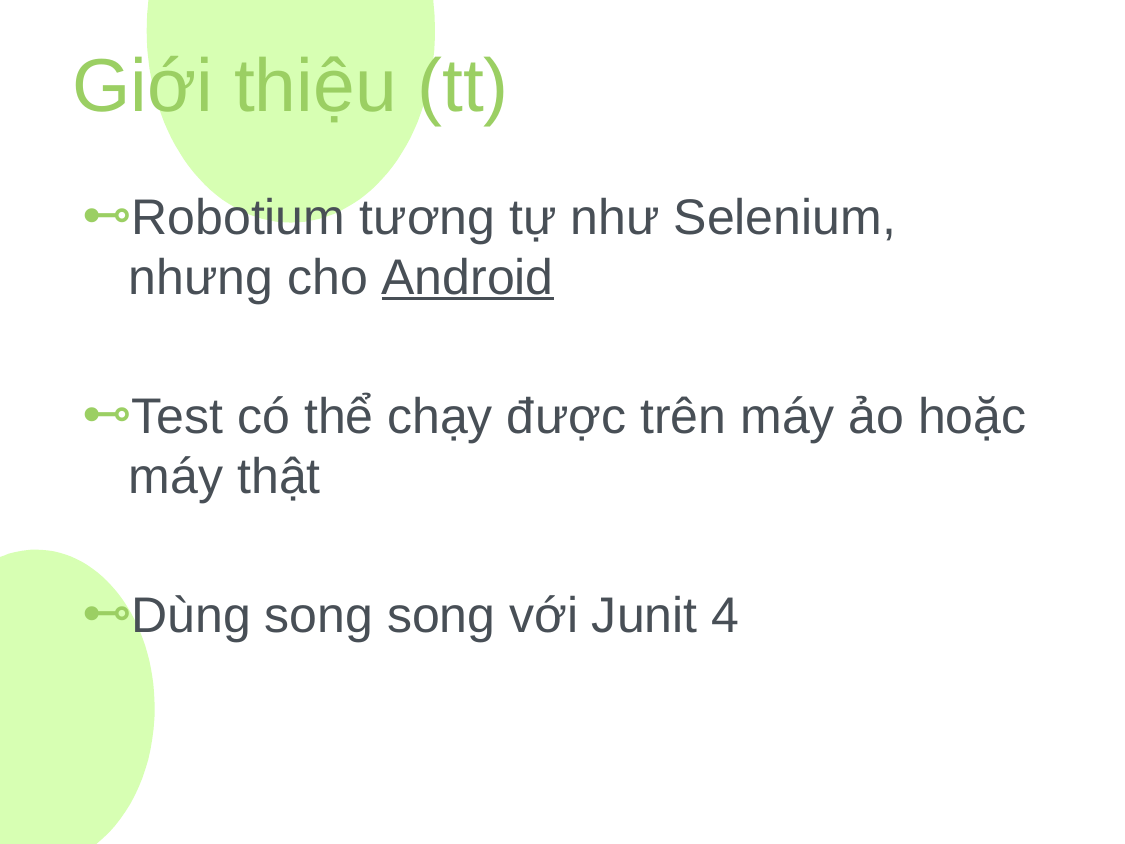

# Giới thiệu (tt)
Robotium tương tự như Selenium, nhưng cho Android

Test có thể chạy được trên máy ảo hoặc máy thật

Dùng song song với Junit 4